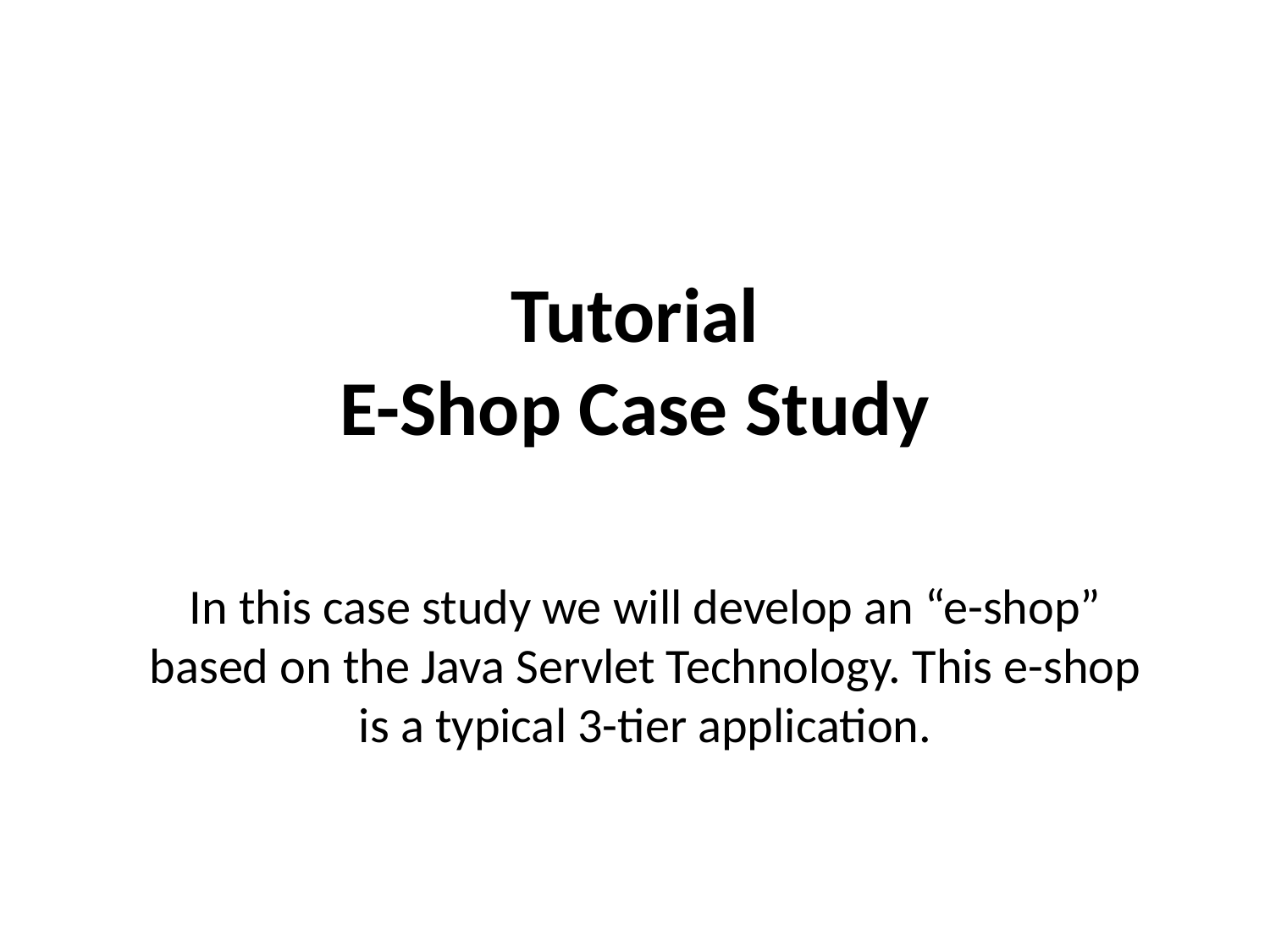

# Tutorial E-Shop Case Study
In this case study we will develop an “e-shop” based on the Java Servlet Technology. This e-shop is a typical 3-tier application.